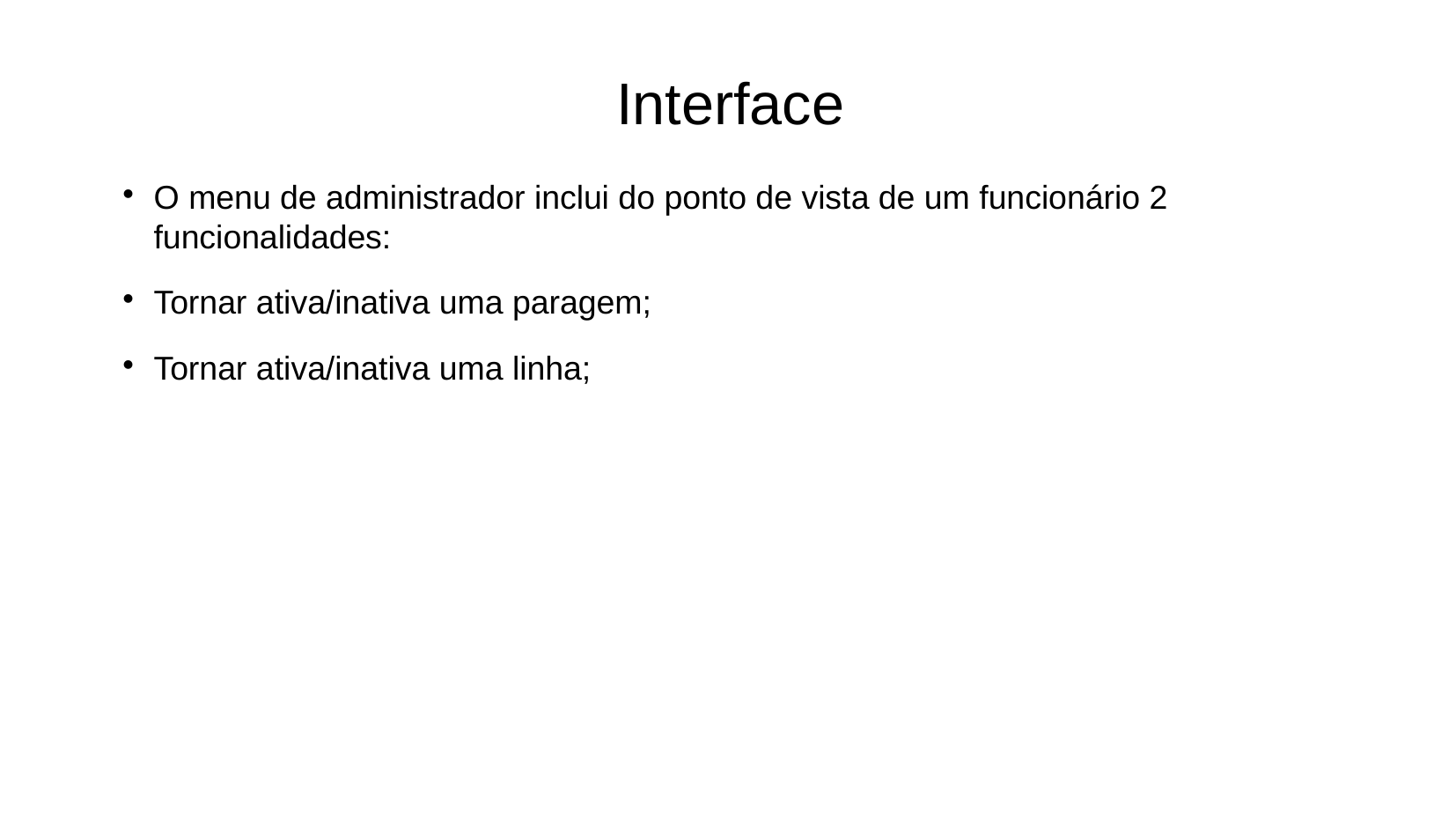

# Interface
O menu de administrador inclui do ponto de vista de um funcionário 2 funcionalidades:
Tornar ativa/inativa uma paragem;
Tornar ativa/inativa uma linha;